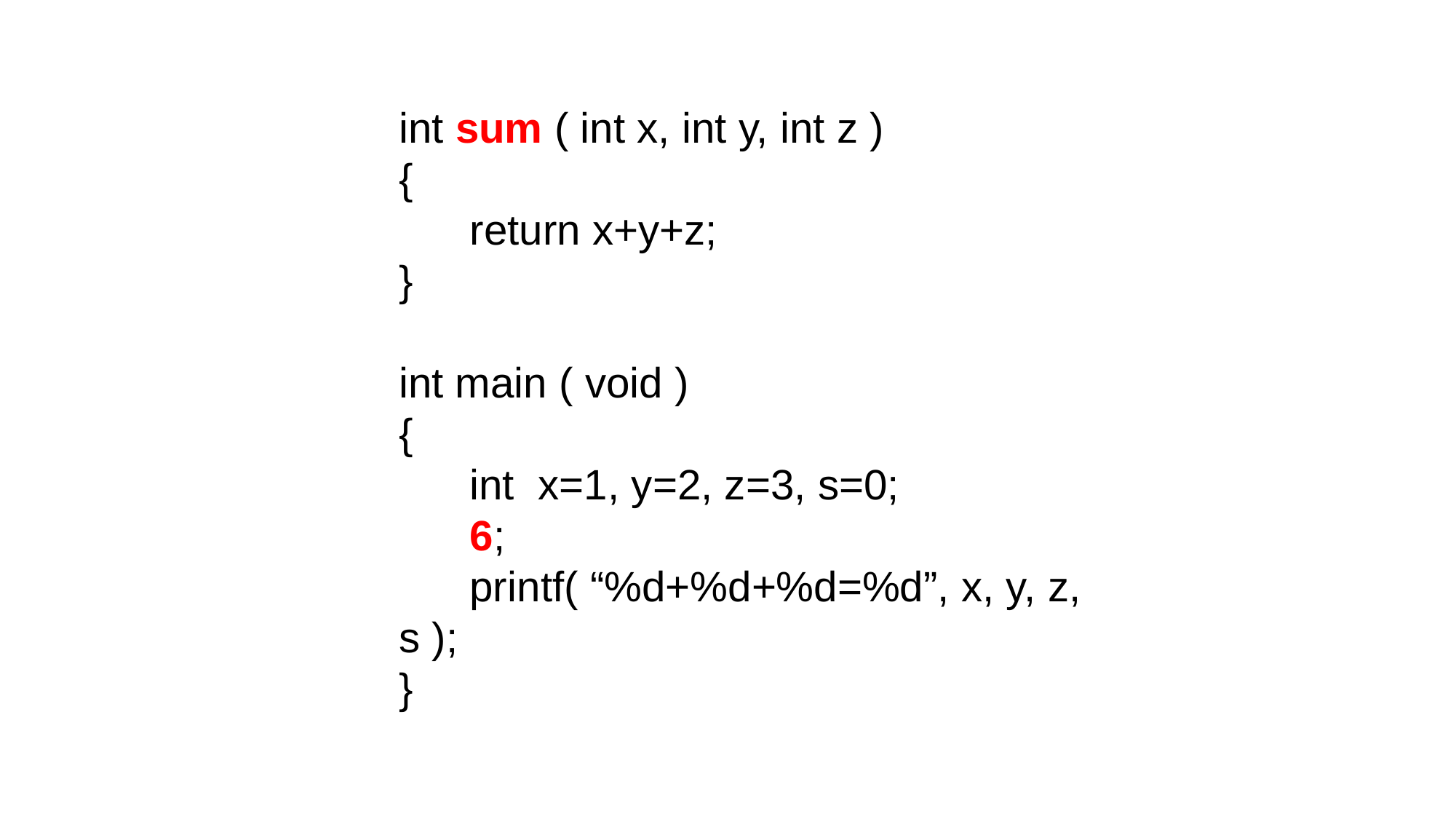

int sum ( int x, int y, int z )
{
      return x+y+z;
}

int main ( void )
{
      int  x=1, y=2, z=3, s=0;
      6;
      printf( “%d+%d+%d=%d”, x, y, z, s );
}